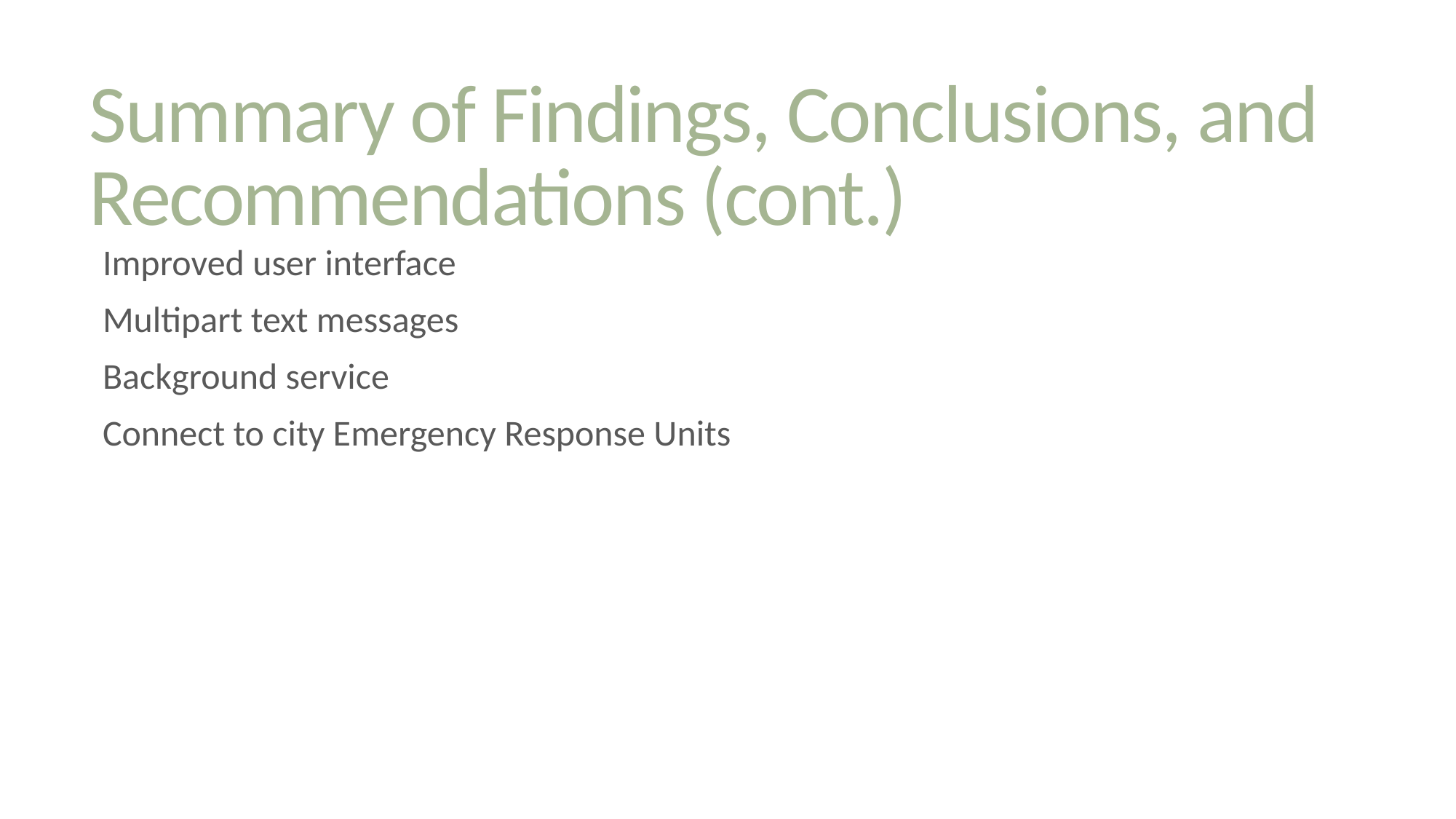

# Summary of Findings, Conclusions, and Recommendations (cont.)
Improved user interface
Multipart text messages
Background service
Connect to city Emergency Response Units